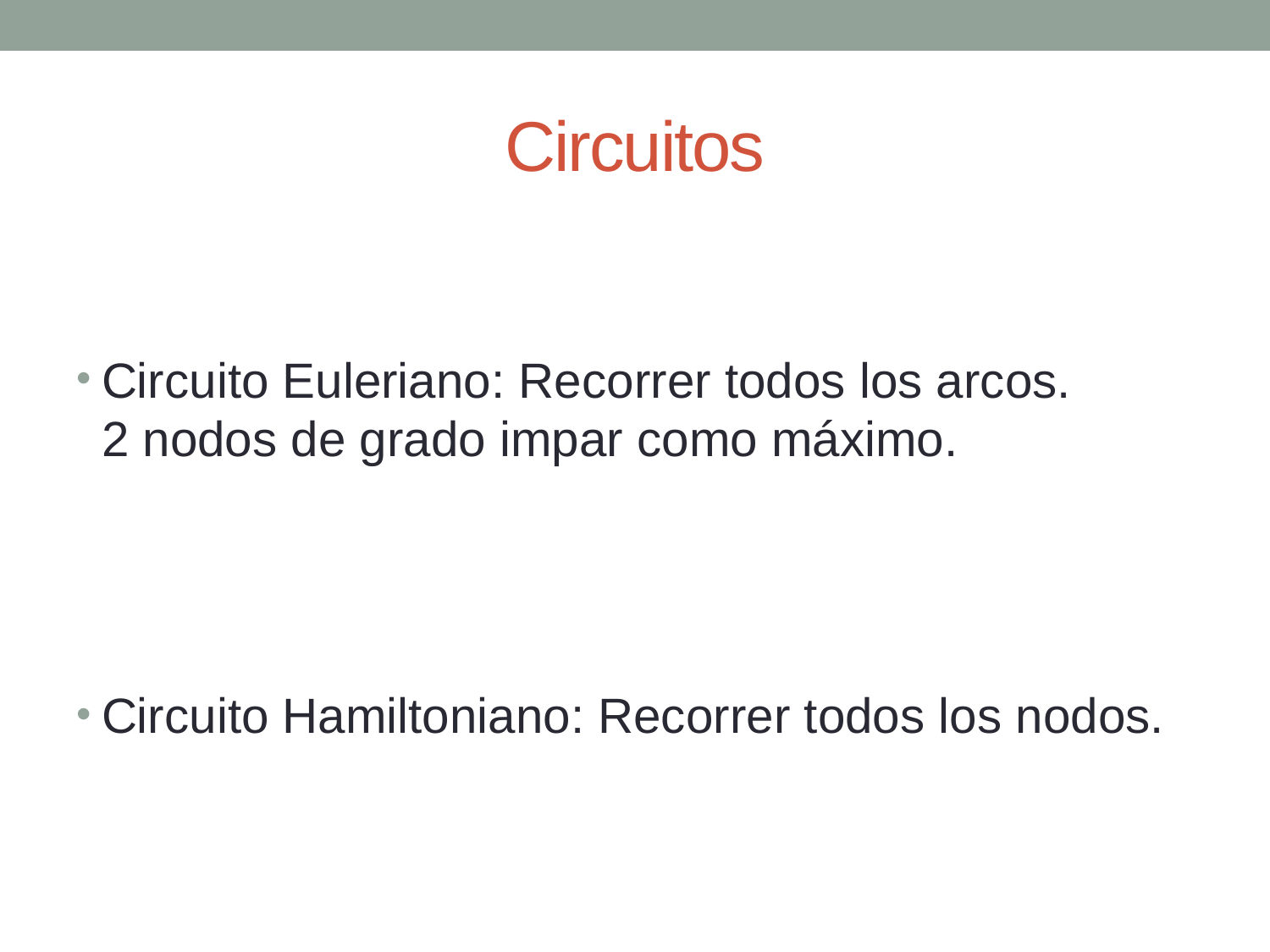

# Circuitos

Circuito Euleriano: Recorrer todos los arcos.       2 nodos de grado impar como máximo.

Circuito Hamiltoniano: Recorrer todos los nodos.